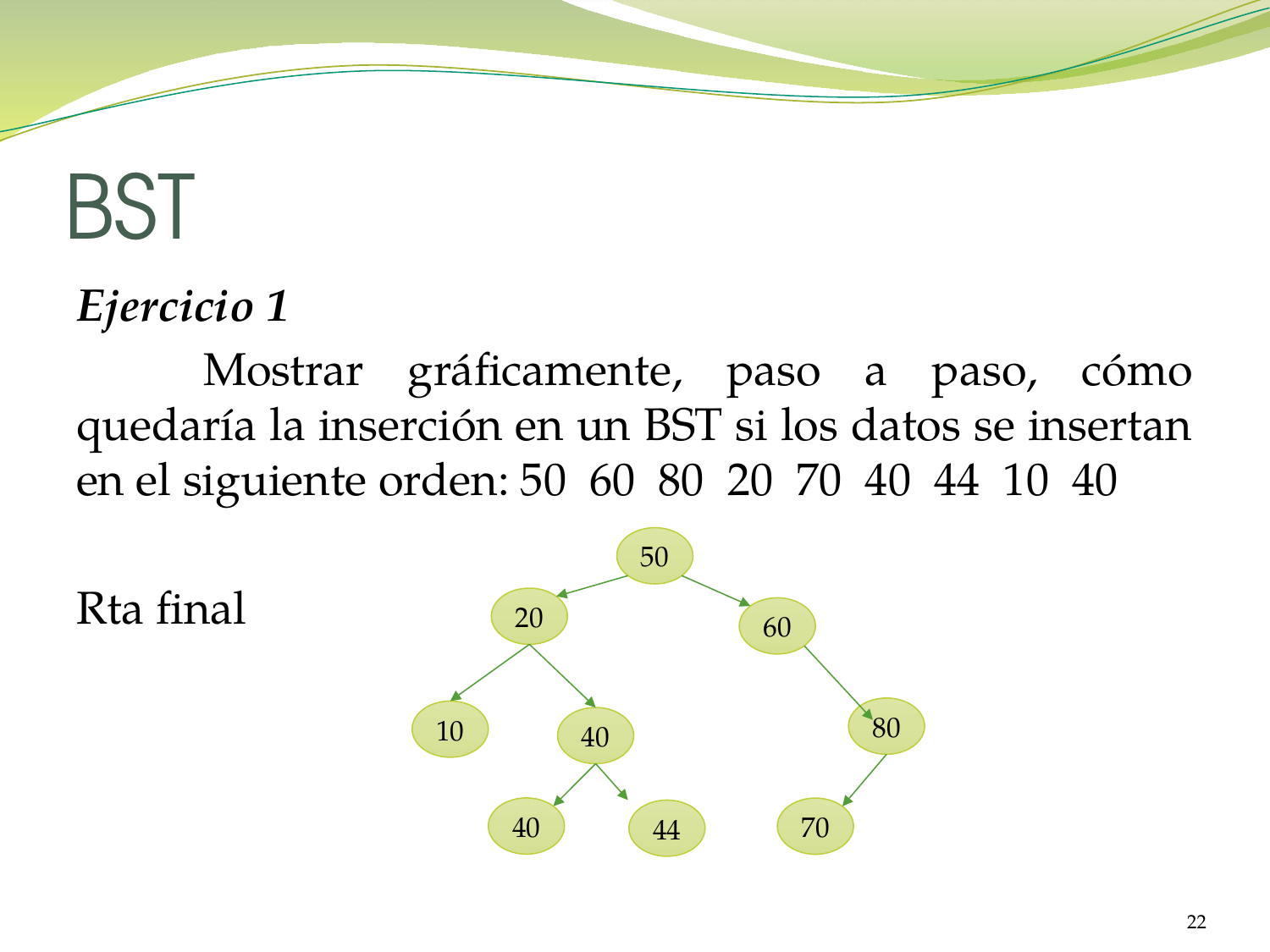

# BST
Ejercicio 1
	Mostrar gráficamente, paso a paso, cómo quedaría la inserción en un BST si los datos se insertan en el siguiente orden: 50  60  80  20  70  40  44  10  40

Rta final
50
20
60
80
10
40
40
70
44
22